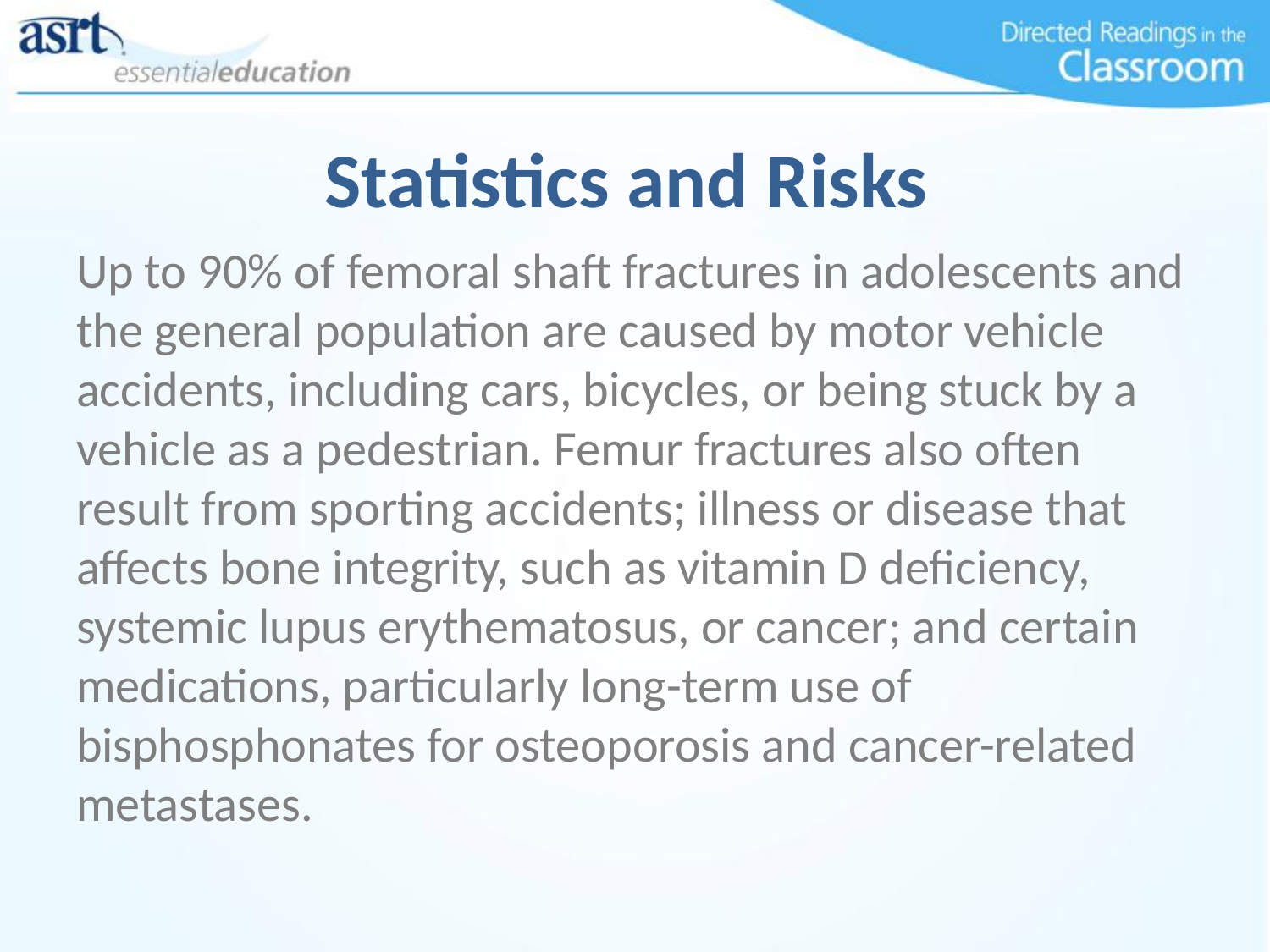

# Statistics and Risks
Up to 90% of femoral shaft fractures in adolescents and the general population are caused by motor vehicle accidents, including cars, bicycles, or being stuck by a vehicle as a pedestrian. Femur fractures also often result from sporting accidents; illness or disease that affects bone integrity, such as vitamin D deficiency, systemic lupus erythematosus, or cancer; and certain medications, particularly long-term use of bisphosphonates for osteoporosis and cancer-related metastases.